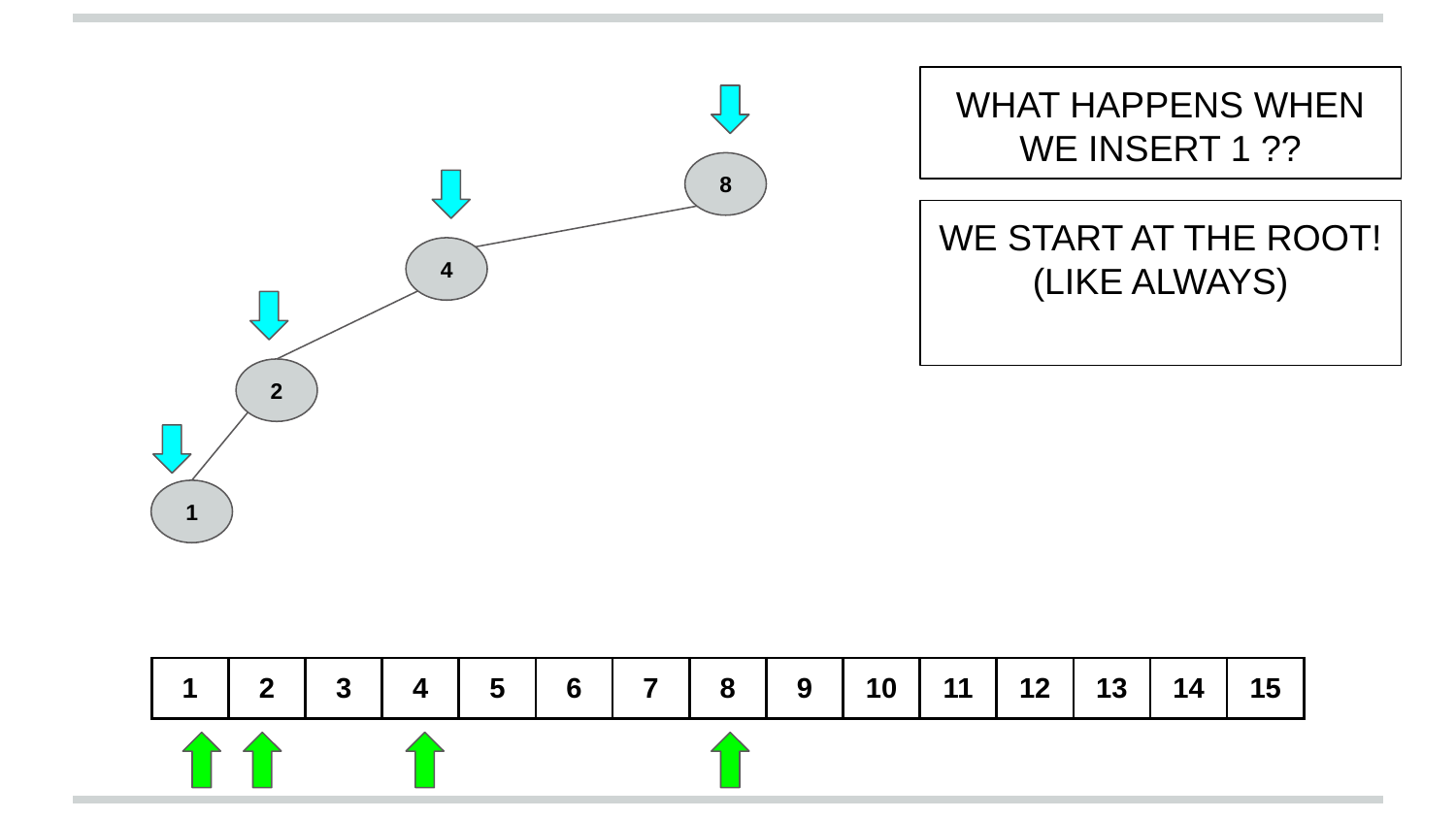

WHAT HAPPENS WHEN WE INSERT 1 ??

8

WE START AT THE ROOT!
(LIKE ALWAYS)
4

2

1
| 1 | 2 | 3 | 4 | 5 | 6 | 7 | 8 | 9 | 10 | 11 | 12 | 13 | 14 | 15 |
| --- | --- | --- | --- | --- | --- | --- | --- | --- | --- | --- | --- | --- | --- | --- |